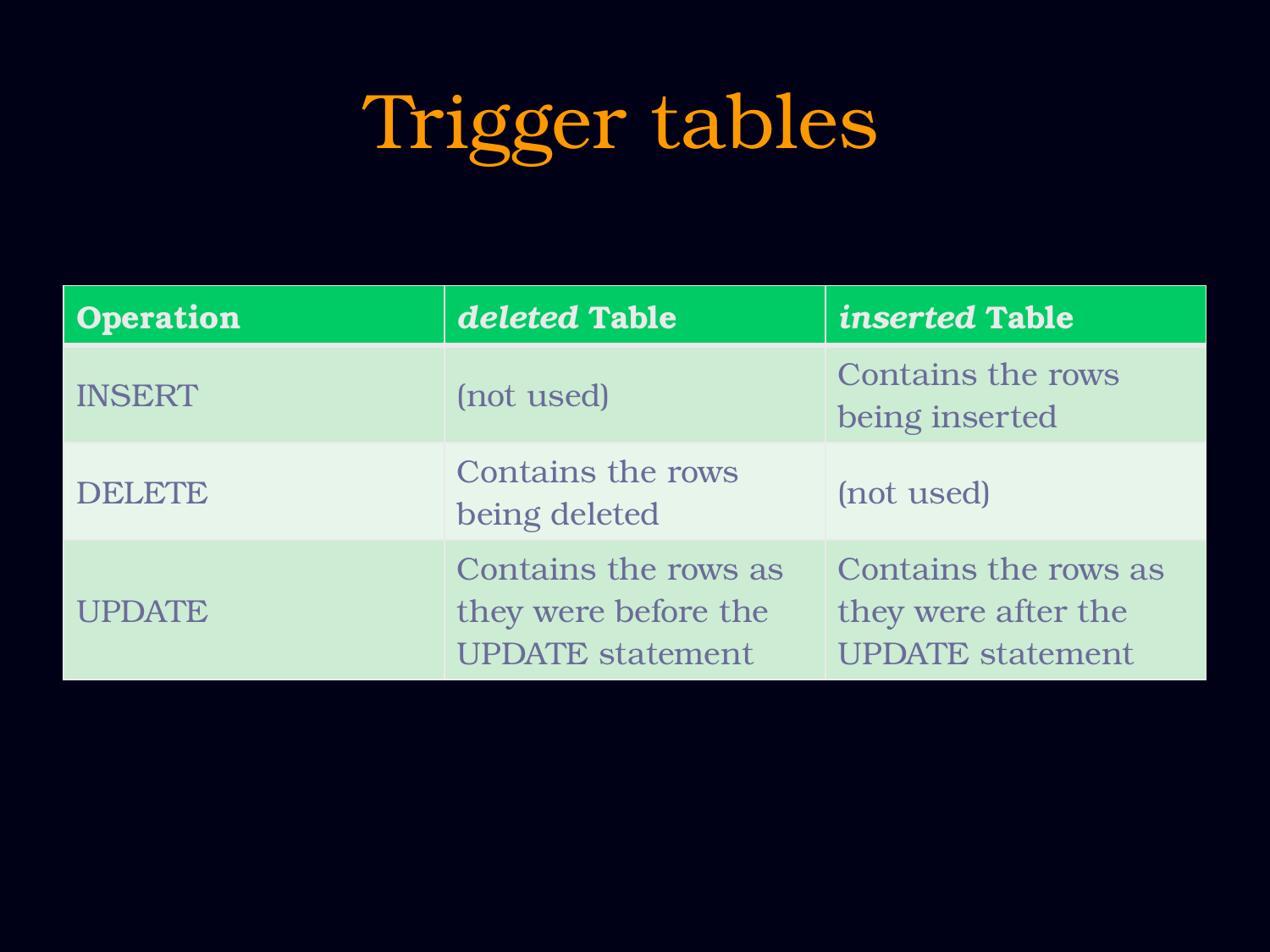

# Trigger tables
| Operation | deleted Table | inserted Table |
| --- | --- | --- |
| INSERT | (not used) | Contains the rows being inserted |
| DELETE | Contains the rows being deleted | (not used) |
| UPDATE | Contains the rows as they were before the UPDATE statement | Contains the rows as they were after the UPDATE statement |